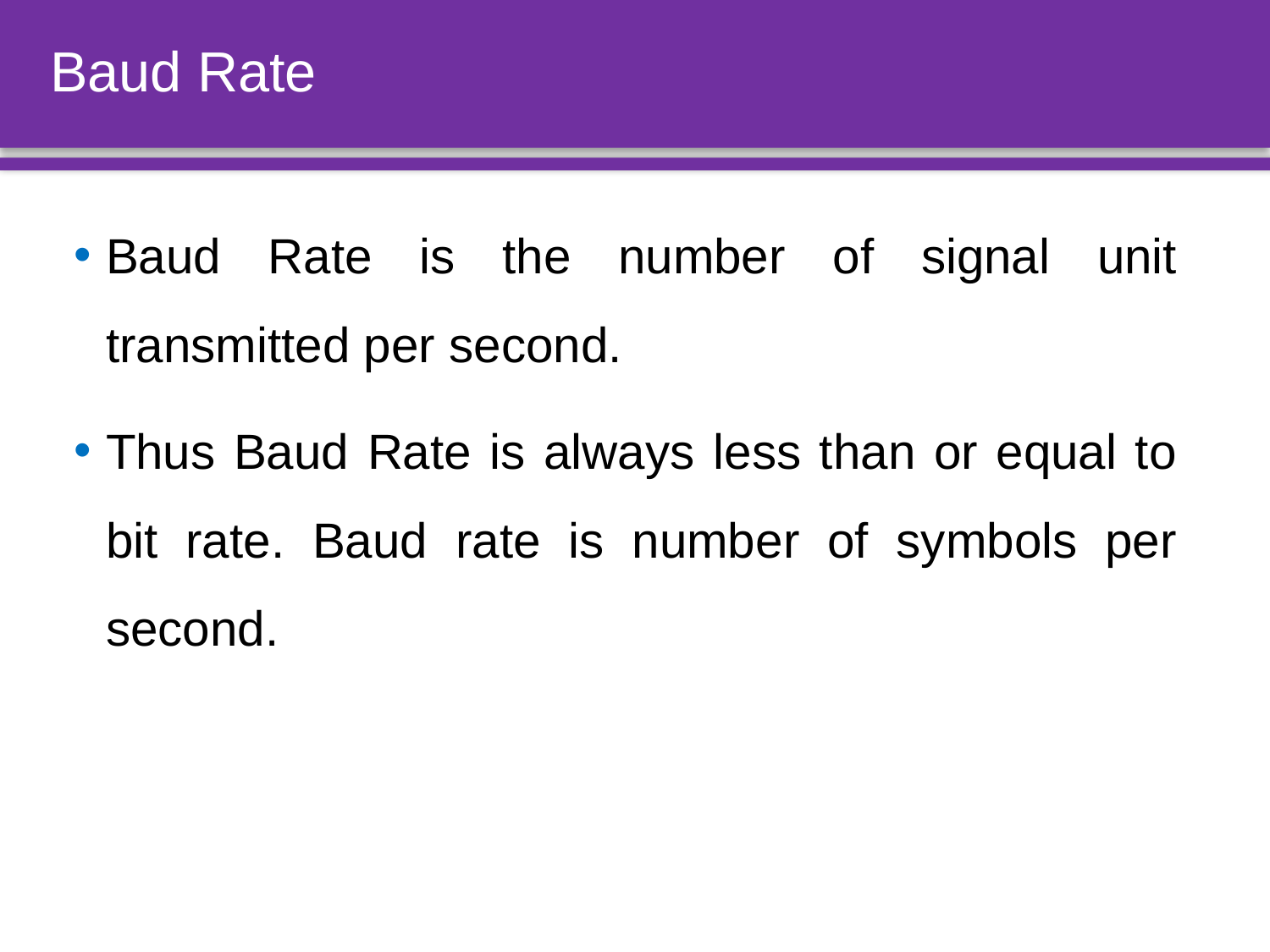

# Baud Rate
Baud Rate is the number of signal unit transmitted per second.
Thus Baud Rate is always less than or equal to bit rate. Baud rate is number of symbols per second.